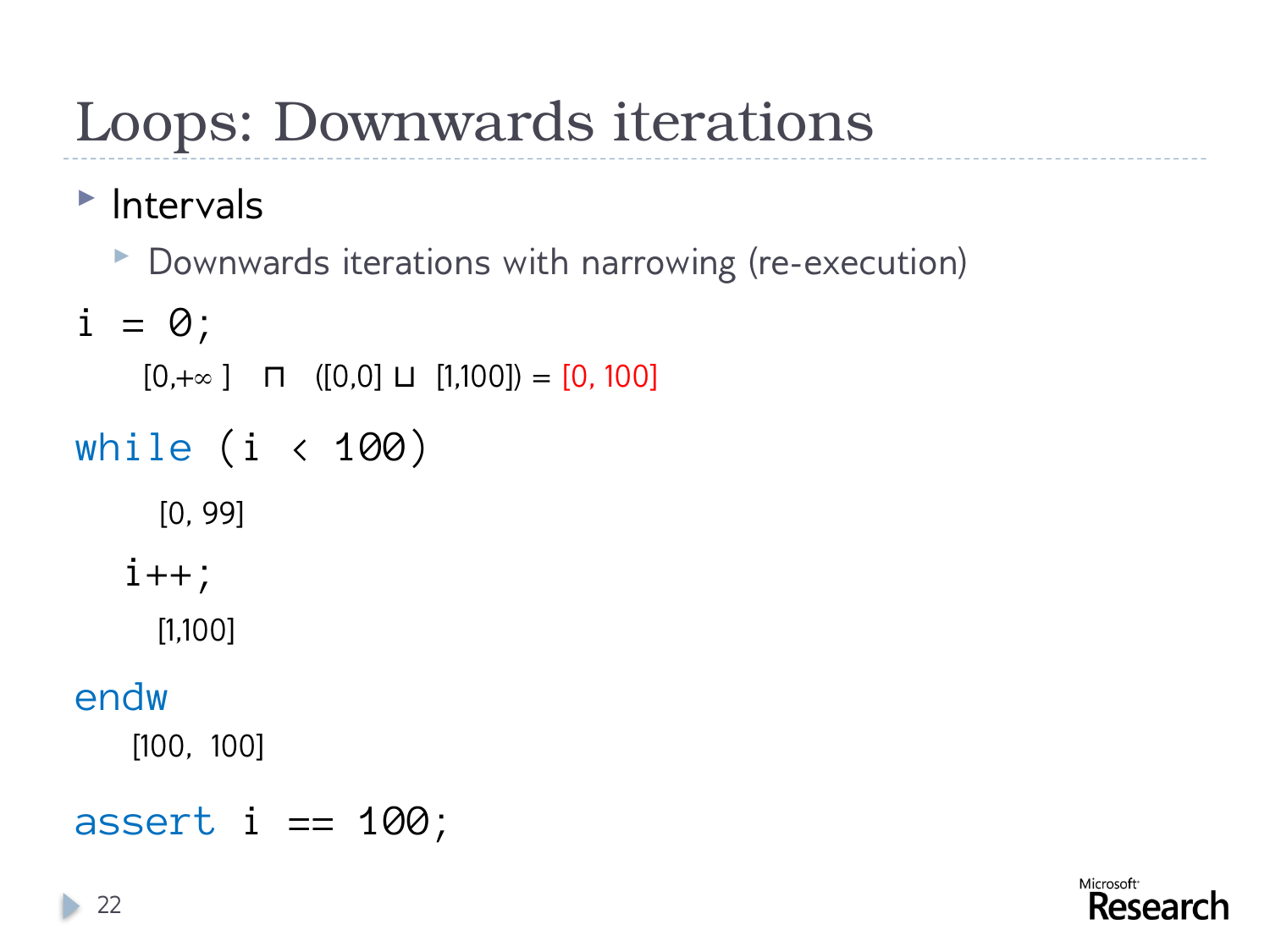

# Loops: Downwards iterations
Intervals
Downwards iterations with narrowing (re-execution)
i = 0;

while (i < 100)

  i++;

endw

assert i == 100;

[0,+∞ ]
⊓   ([0,0] ⊔  [1,100]) = [0, 100]
[0, 99]
[1,100]
[100,  100]
22